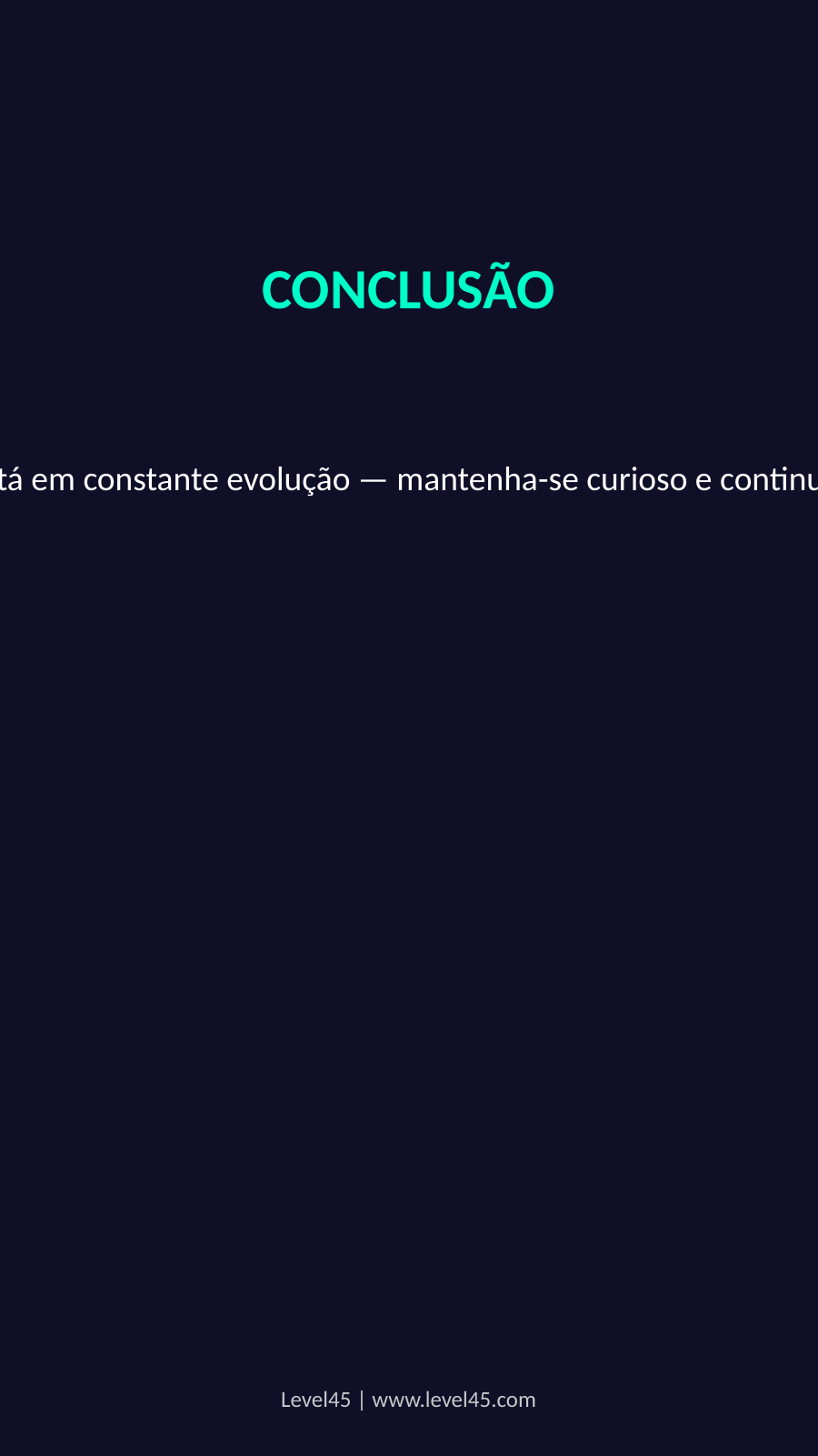

CONCLUSÃO

A tecnologia está em constante evolução — mantenha-se curioso e continue aprendendo!

Level45 | www.level45.com